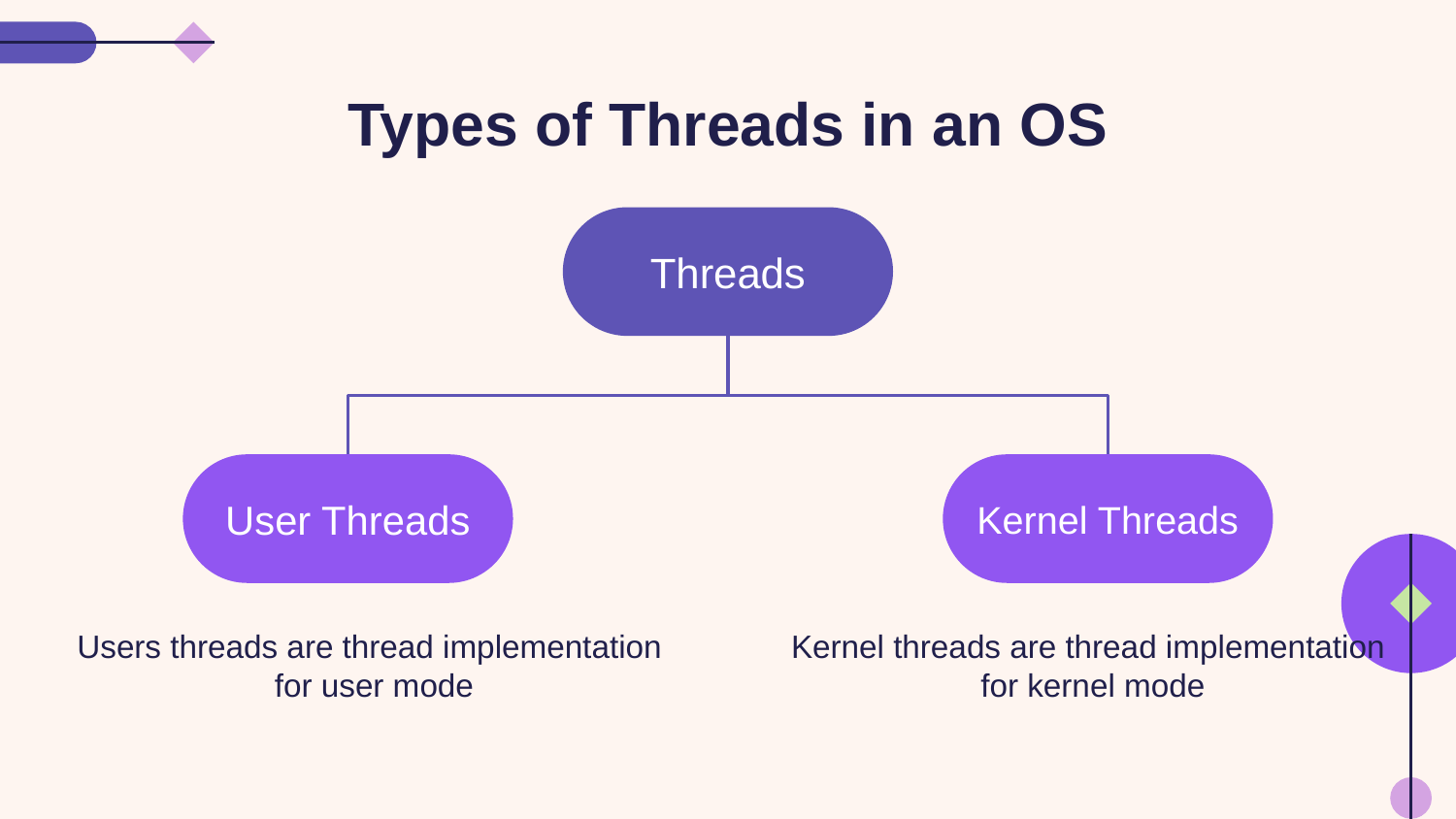

# Types of Threads in an OS
Threads
User Threads
Kernel Threads
Users threads are thread implementation
for user mode
Kernel threads are thread implementation
for kernel mode